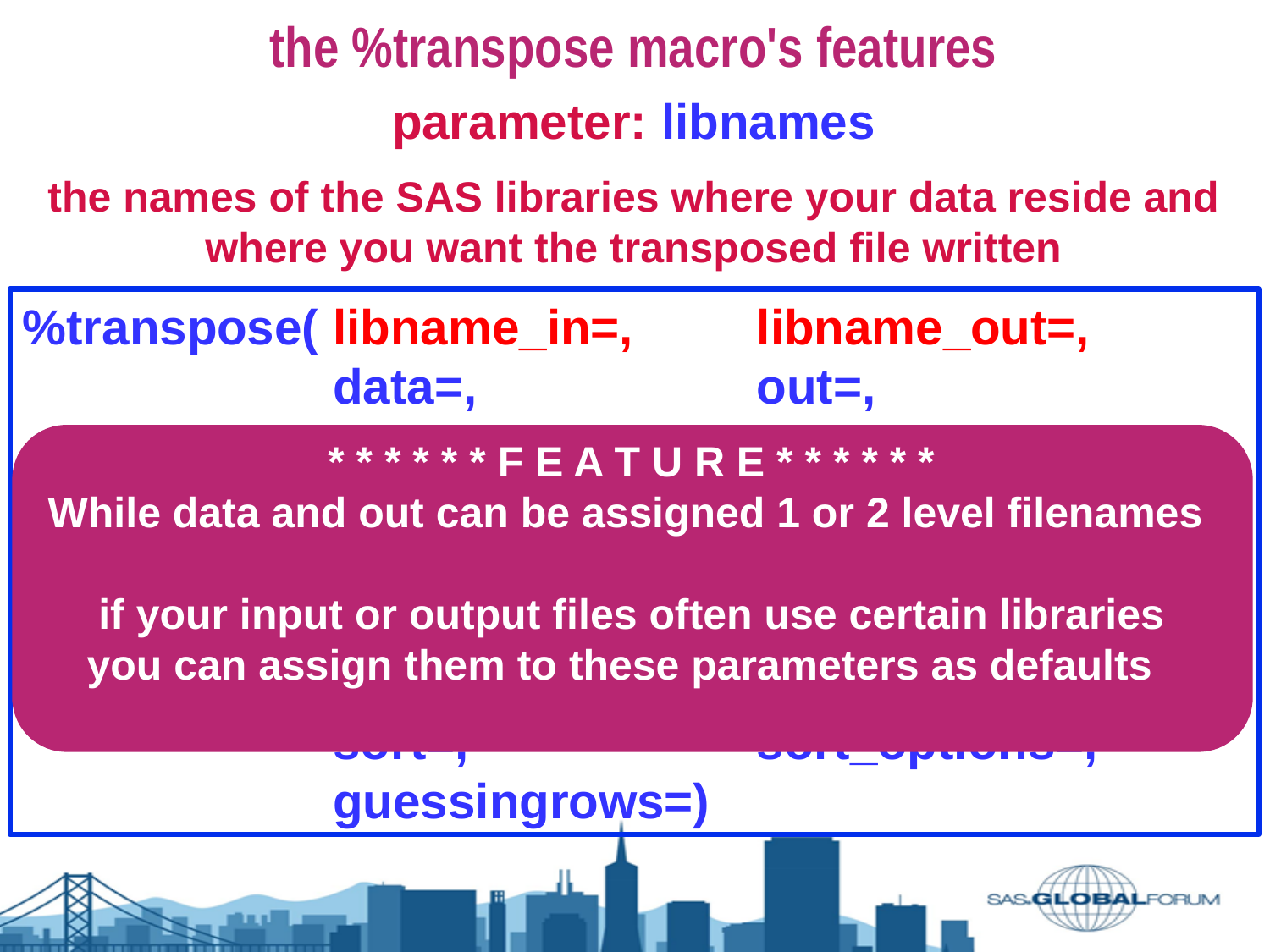

the %transpose macro's features
parameter: libnames
the names of the SAS libraries where your data reside and where you want the transposed file written
the %transpose() features
%transpose(	libname_in=,	libname_out=,
	data=,	out=,
	by=,	prefix=,
	var=,	autovars=,
	id=,	var_first=,
	format=,	delimiter=,
	copy=,	drop=,
	sort=,	sort_options=,
	guessingrows=)

* * * * * * F E A T U R E * * * * * *
While data and out can be assigned 1 or 2 level filenames

if your input or output files often use certain libraries
you can assign them to these parameters as defaults